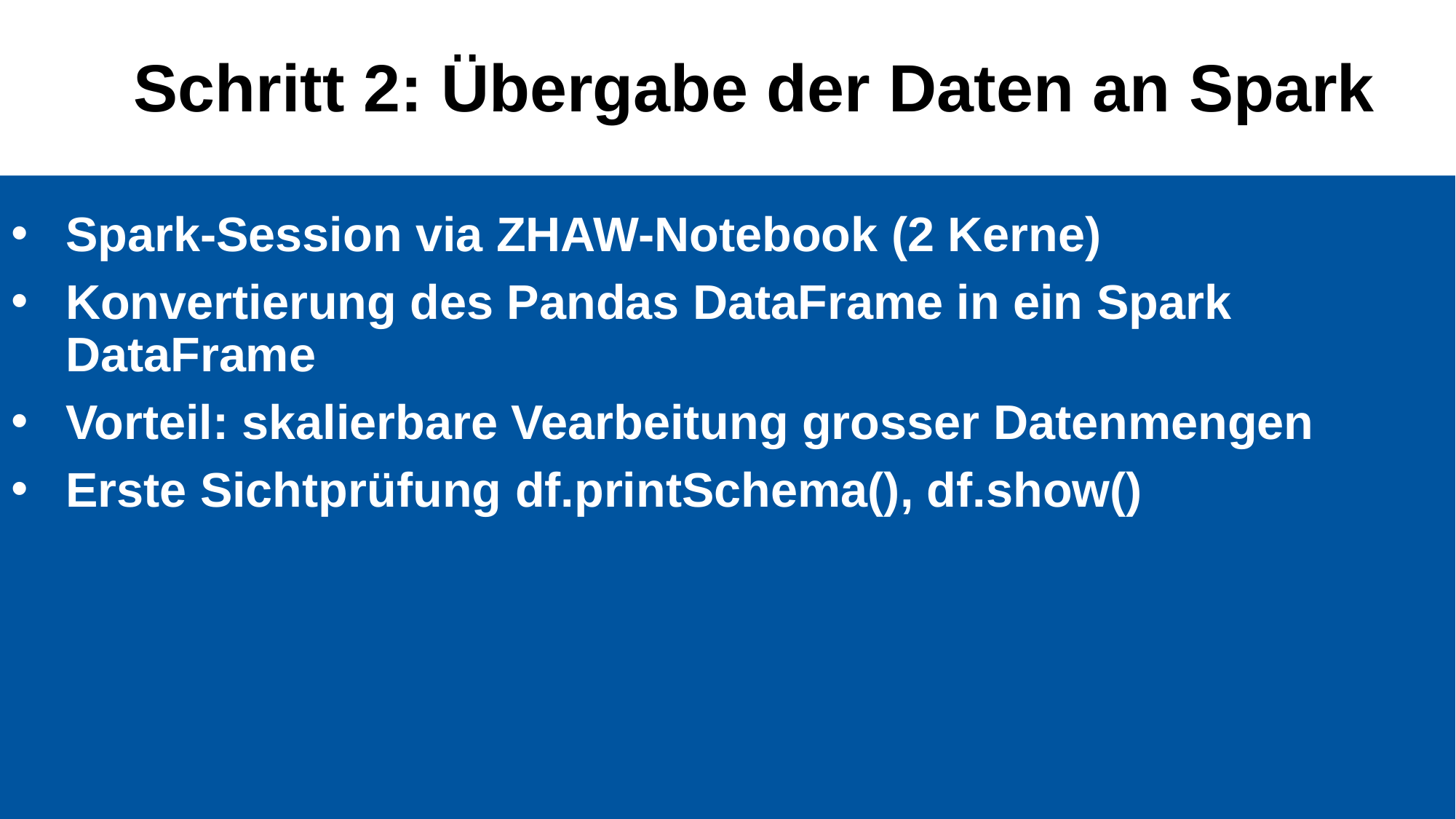

# Schritt 2: Übergabe der Daten an Spark

Spark-Session via ZHAW-Notebook (2 Kerne)
Konvertierung des Pandas DataFrame in ein Spark DataFrame
Vorteil: skalierbare Vearbeitung grosser Datenmengen
Erste Sichtprüfung df.printSchema(), df.show()